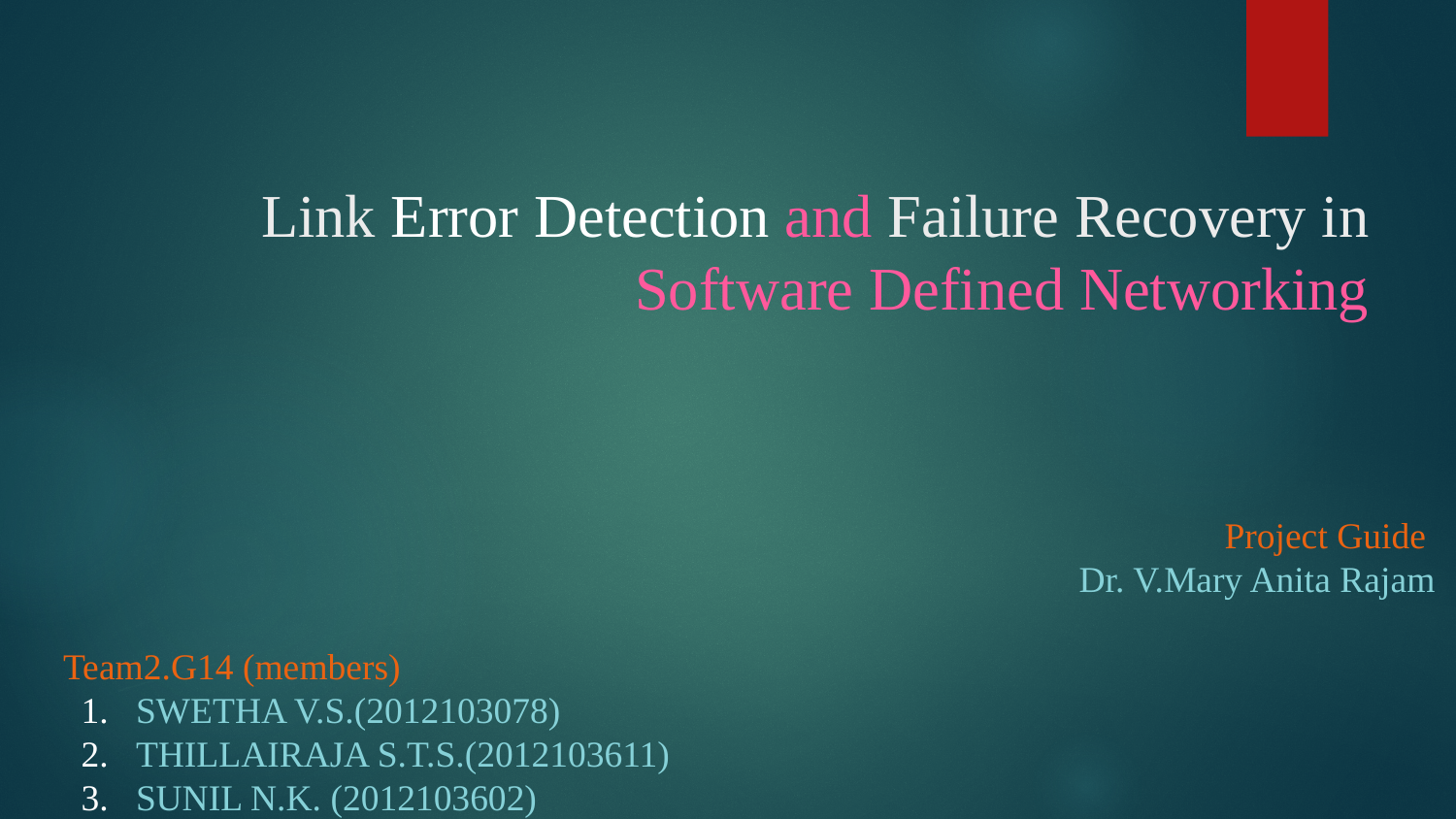

# Link Error Detection and Failure Recovery in Software Defined Networking

Project Guide
 Dr. V.Mary Anita Rajam

Team2.G14 (members)
SWETHA V.S.(2012103078)
THILLAIRAJA S.T.S.(2012103611)
SUNIL N.K. (2012103602)